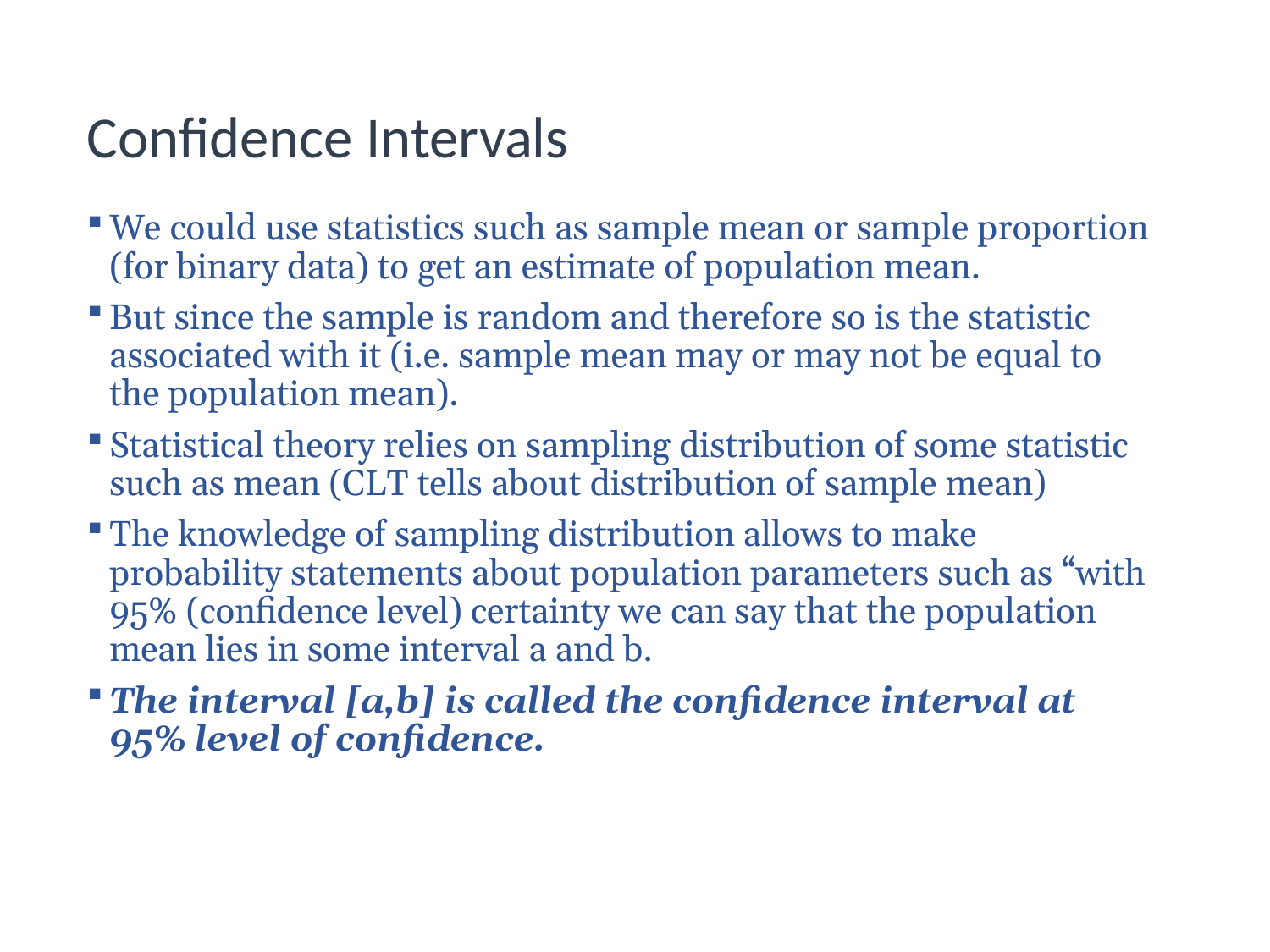

# Confidence Intervals
We could use statistics such as sample mean or sample proportion (for binary data) to get an estimate of population mean.
But since the sample is random and therefore so is the statistic associated with it (i.e. sample mean may or may not be equal to the population mean).
Statistical theory relies on sampling distribution of some statistic such as mean (CLT tells about distribution of sample mean)
The knowledge of sampling distribution allows to make probability statements about population parameters such as “with 95% (confidence level) certainty we can say that the population mean lies in some interval a and b.
The interval [a,b] is called the confidence interval at 95% level of confidence.